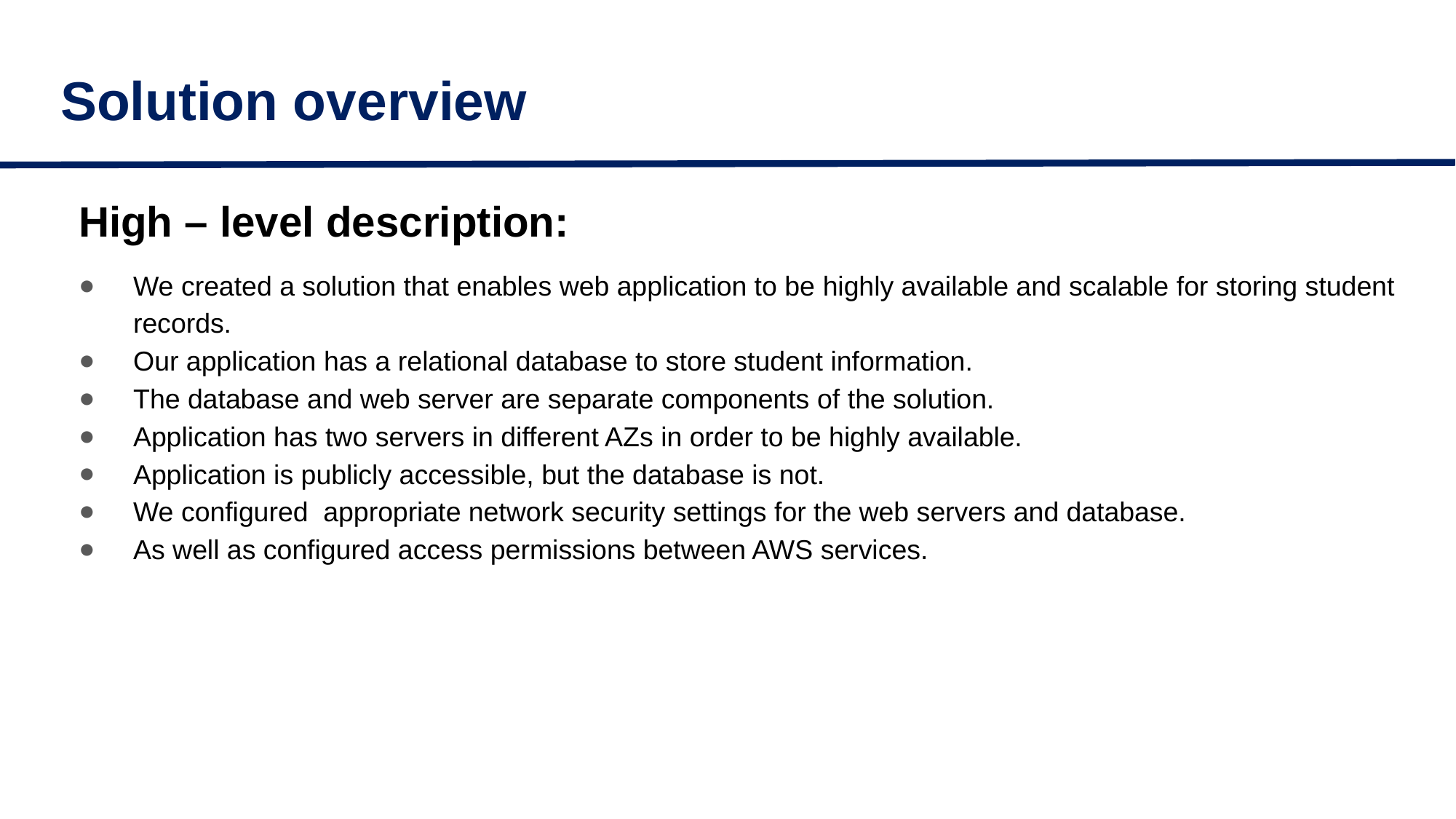

# Solution overview

High – level description:
We created a solution that enables web application to be highly available and scalable for storing student records.
Our application has a relational database to store student information.
The database and web server are separate components of the solution.
Application has two servers in different AZs in order to be highly available.
Application is publicly accessible, but the database is not.
We configured  appropriate network security settings for the web servers and database.
As well as configured access permissions between AWS services.